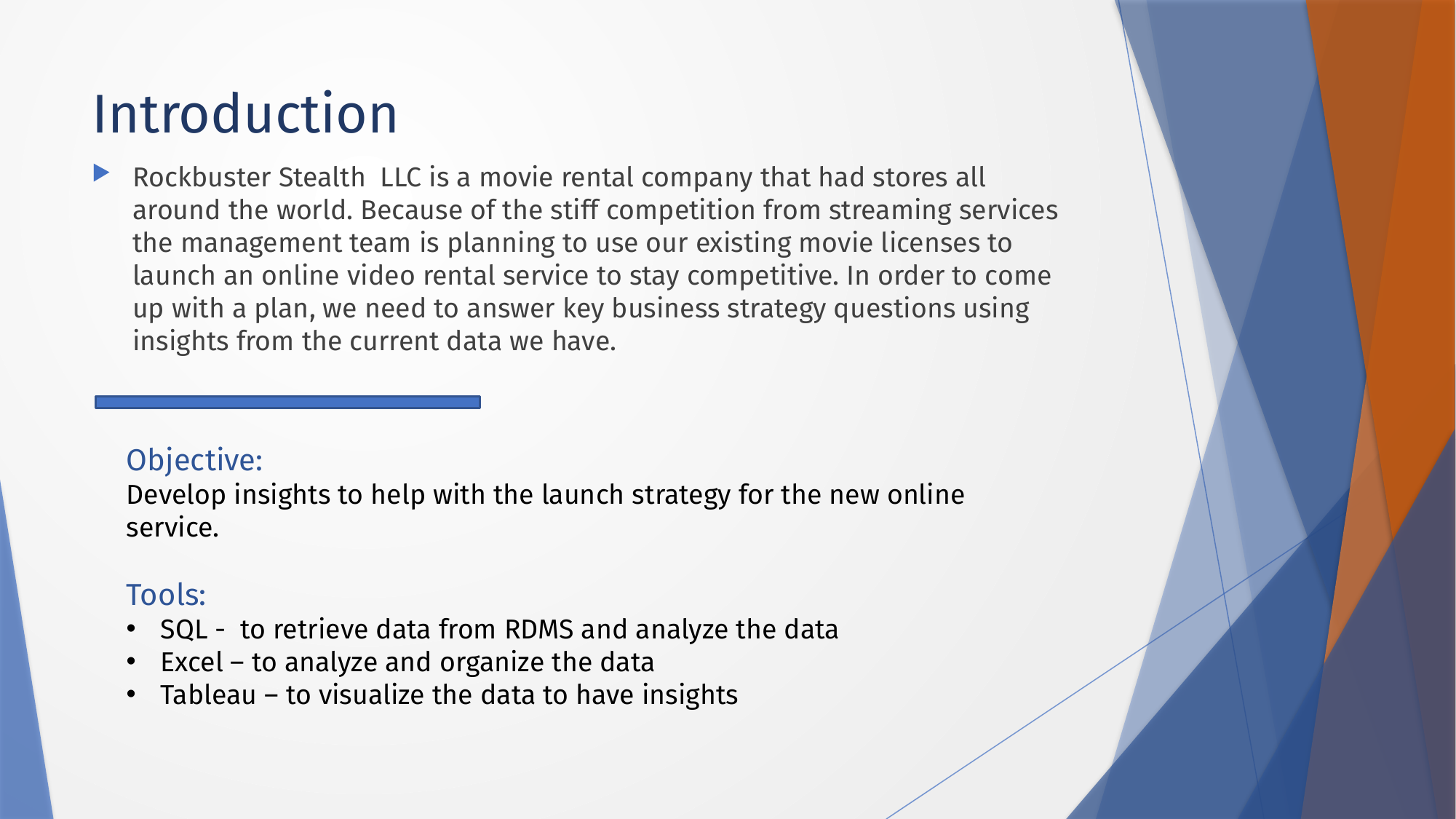

# Introduction
Rockbuster Stealth  LLC is a movie rental company that had stores all around the world. Because of the stiff competition from streaming services the management team is planning to use our existing movie licenses to launch an online video rental service to stay competitive. In order to come up with a plan, we need to answer key business strategy questions using insights from the current data we have.

Objective:
Develop insights to help with the launch strategy for the new online service.

Tools:
SQL -  to retrieve data from RDMS and analyze the data
Excel – to analyze and organize the data
Tableau – to visualize the data to have insights